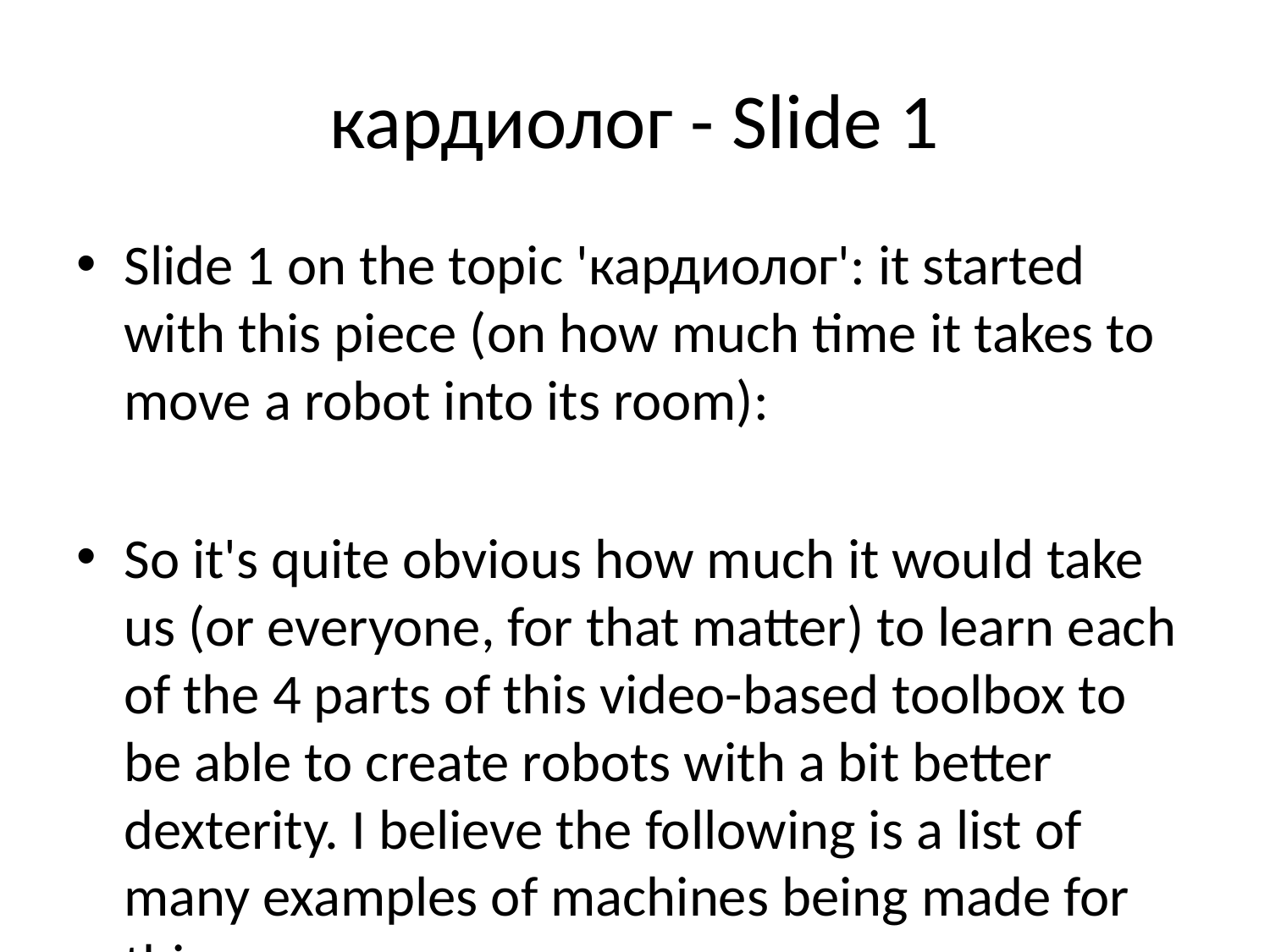

# кардиолог - Slide 1
Slide 1 on the topic 'кардиолог': it started with this piece (on how much time it takes to move a robot into its room):

So it's quite obvious how much it would take us (or everyone, for that matter) to learn each of the 4 parts of this video-based toolbox to be able to create robots with a bit better dexterity. I believe the following is a list of many examples of machines being made for this